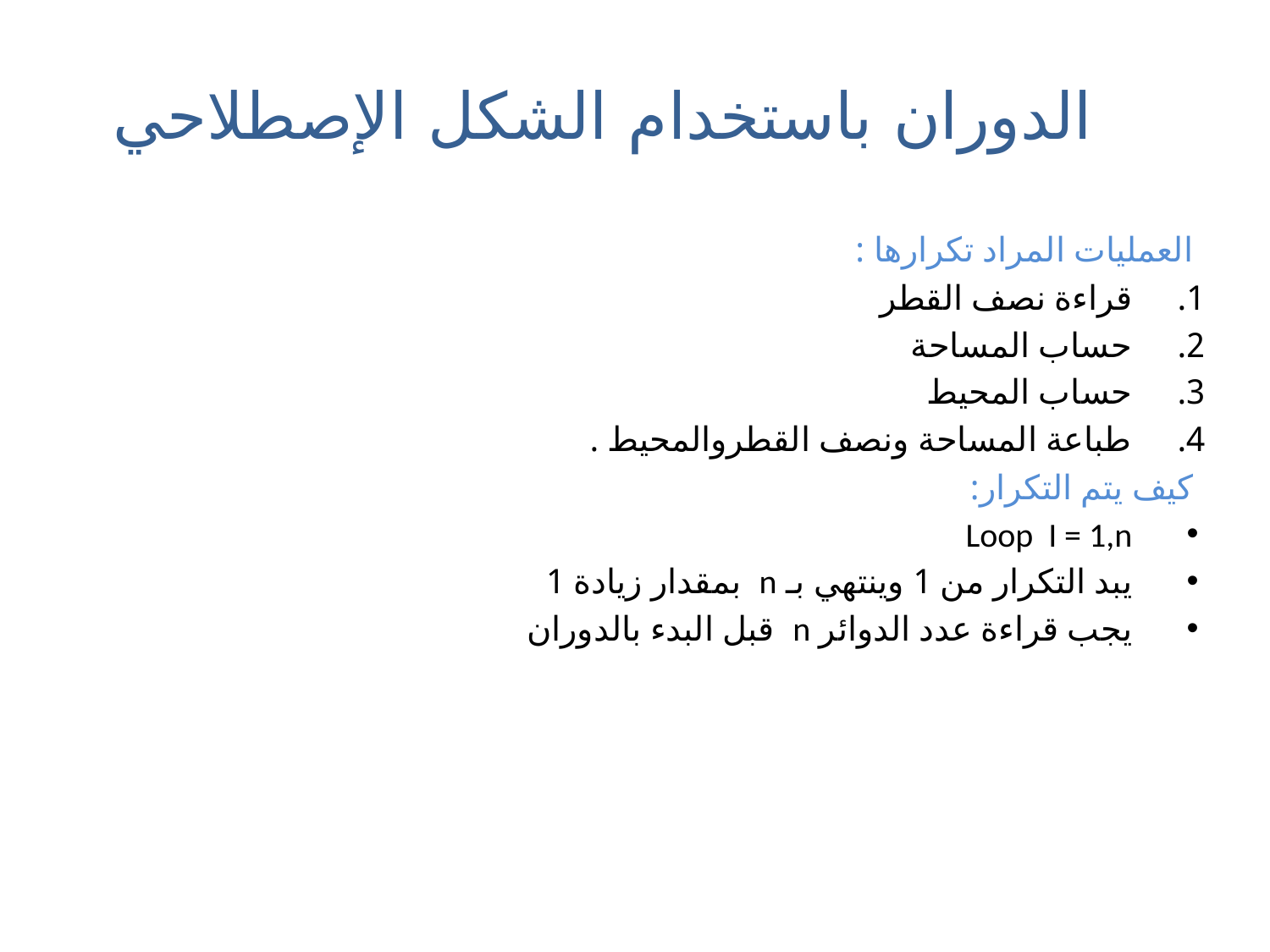

الدوران باستخدام الشكل الإصطلاحي
العمليات المراد تكرارها :
قراءة نصف القطر
حساب المساحة
حساب المحيط
طباعة المساحة ونصف القطروالمحيط .
كيف يتم التكرار:
Loop  I = 1,n
يبد التكرار من 1 وينتهي بـ n  بمقدار زيادة 1
يجب قراءة عدد الدوائر n  قبل البدء بالدوران